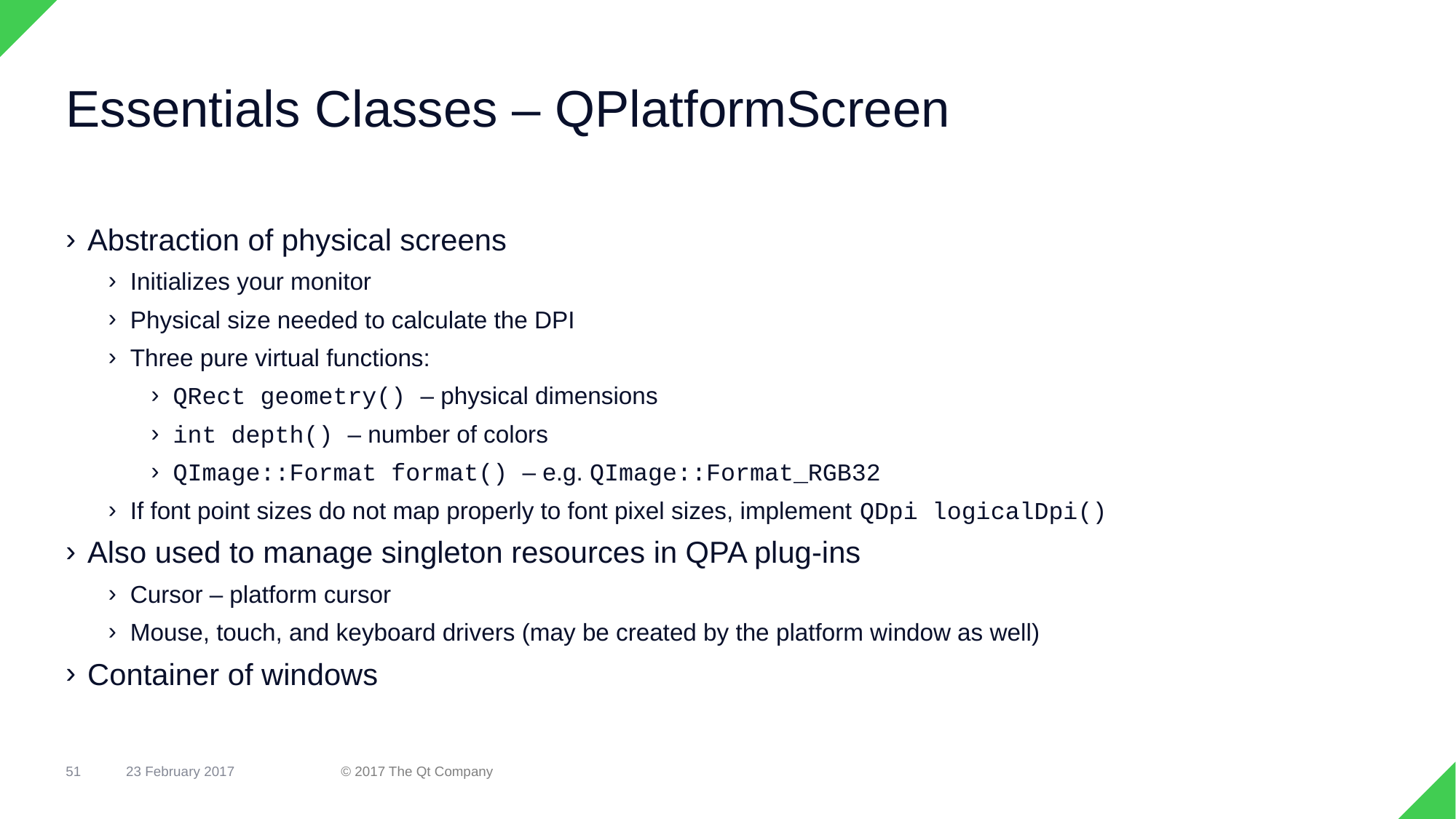

# Essentials Classes – QPlatformScreen
Abstraction of physical screens
Initializes your monitor
Physical size needed to calculate the DPI
Three pure virtual functions:
QRect geometry() – physical dimensions
int depth() – number of colors
QImage::Format format() – e.g. QImage::Format_RGB32
If font point sizes do not map properly to font pixel sizes, implement QDpi logicalDpi()
Also used to manage singleton resources in QPA plug-ins
Cursor – platform cursor
Mouse, touch, and keyboard drivers (may be created by the platform window as well)
Container of windows
23 February 2017
51
© 2017 The Qt Company